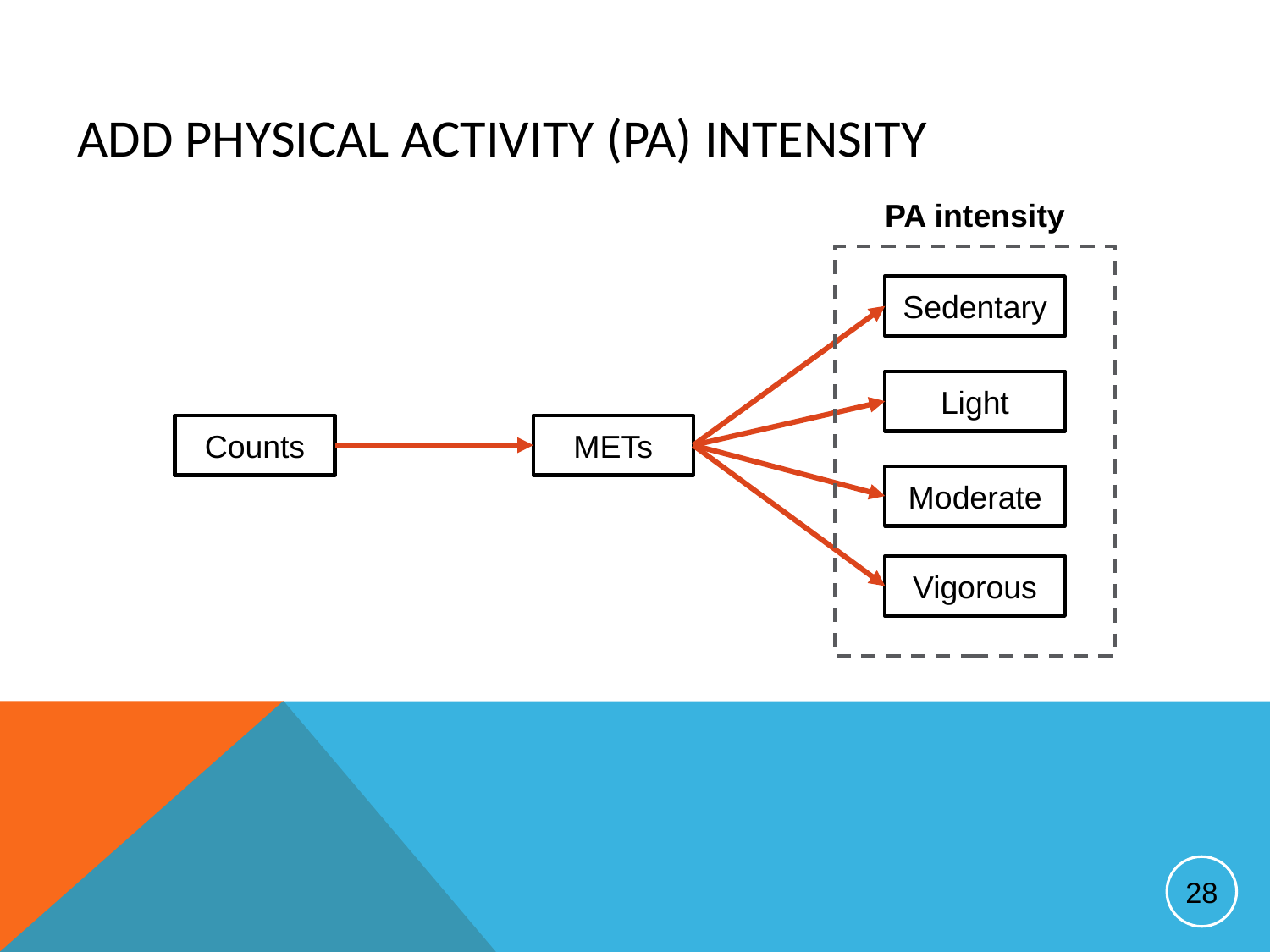

Add physical activity (PA) intensity
PA intensity

Sedentary
Light
Counts
METs
Moderate
Vigorous
28